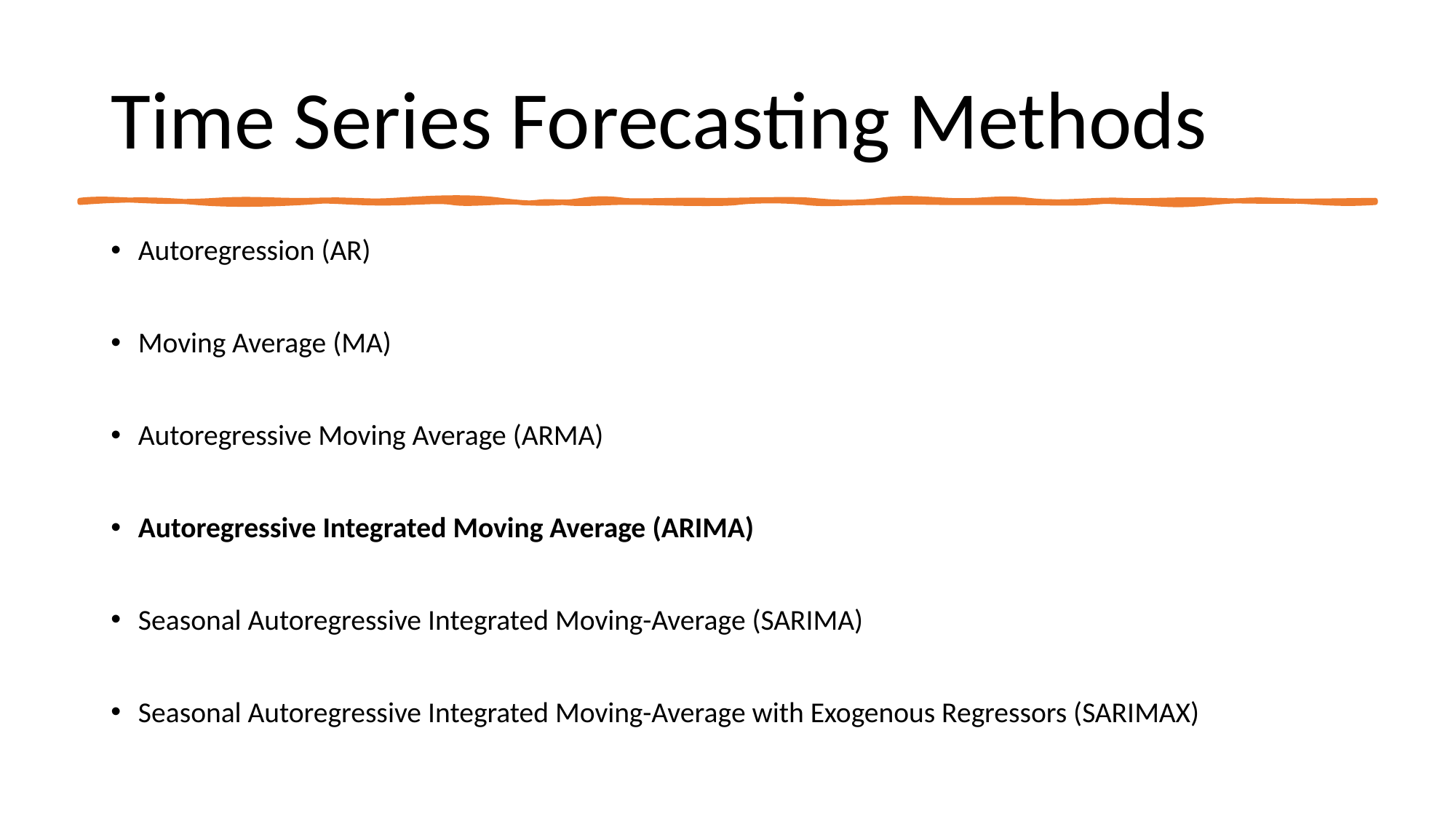

# Time Series Forecasting Methods

Autoregression (AR)

Moving Average (MA)

Autoregressive Moving Average (ARMA)

Autoregressive Integrated Moving Average (ARIMA)

Seasonal Autoregressive Integrated Moving-Average (SARIMA)

Seasonal Autoregressive Integrated Moving-Average with Exogenous Regressors (SARIMAX)